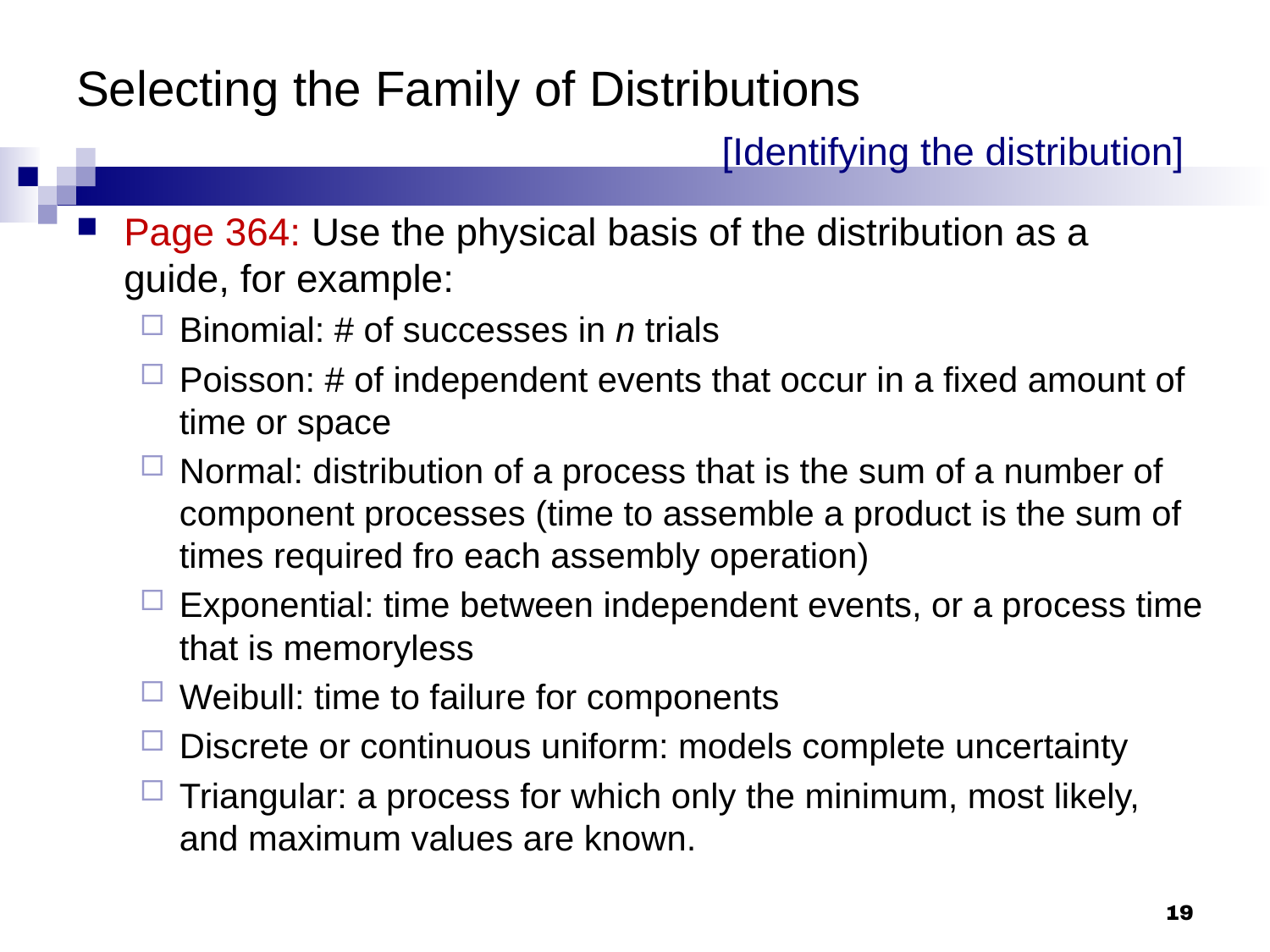

# Selecting the Family of Distributions [Identifying the distribution]
Page 364: Use the physical basis of the distribution as a guide, for example:
Binomial: # of successes in n trials
Poisson: # of independent events that occur in a fixed amount of time or space
Normal: distribution of a process that is the sum of a number of component processes (time to assemble a product is the sum of times required fro each assembly operation)
Exponential: time between independent events, or a process time that is memoryless
Weibull: time to failure for components
Discrete or continuous uniform: models complete uncertainty
Triangular: a process for which only the minimum, most likely, and maximum values are known.

19